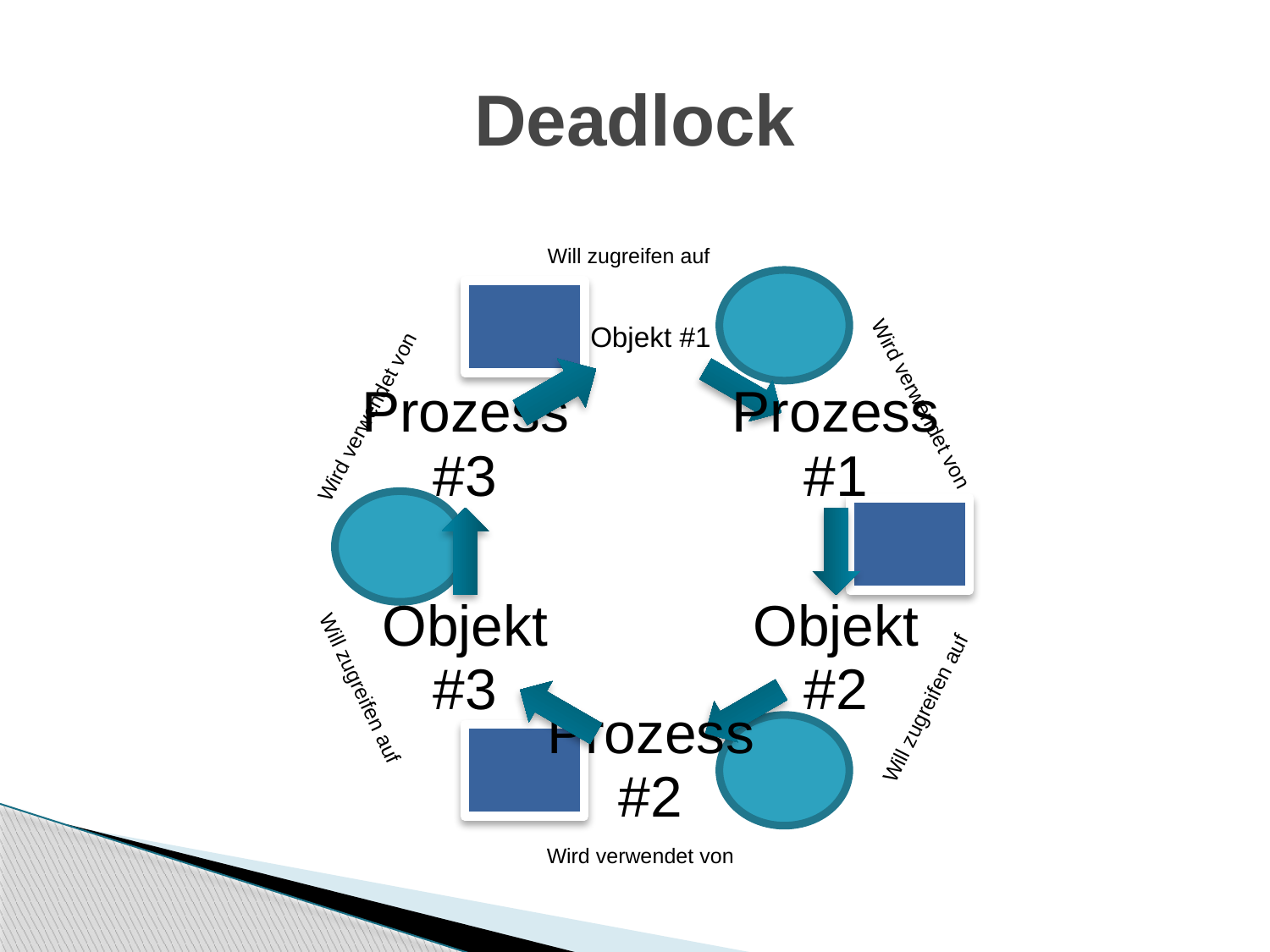

# Deadlock
Will zugreifen auf
Objekt #1
Prozess #1
Prozess #2
Objekt #3
Prozess #3

Wird verwendet von
Wird verwendet von

Will zugreifen auf
Will zugreifen auf

Wird verwendet von